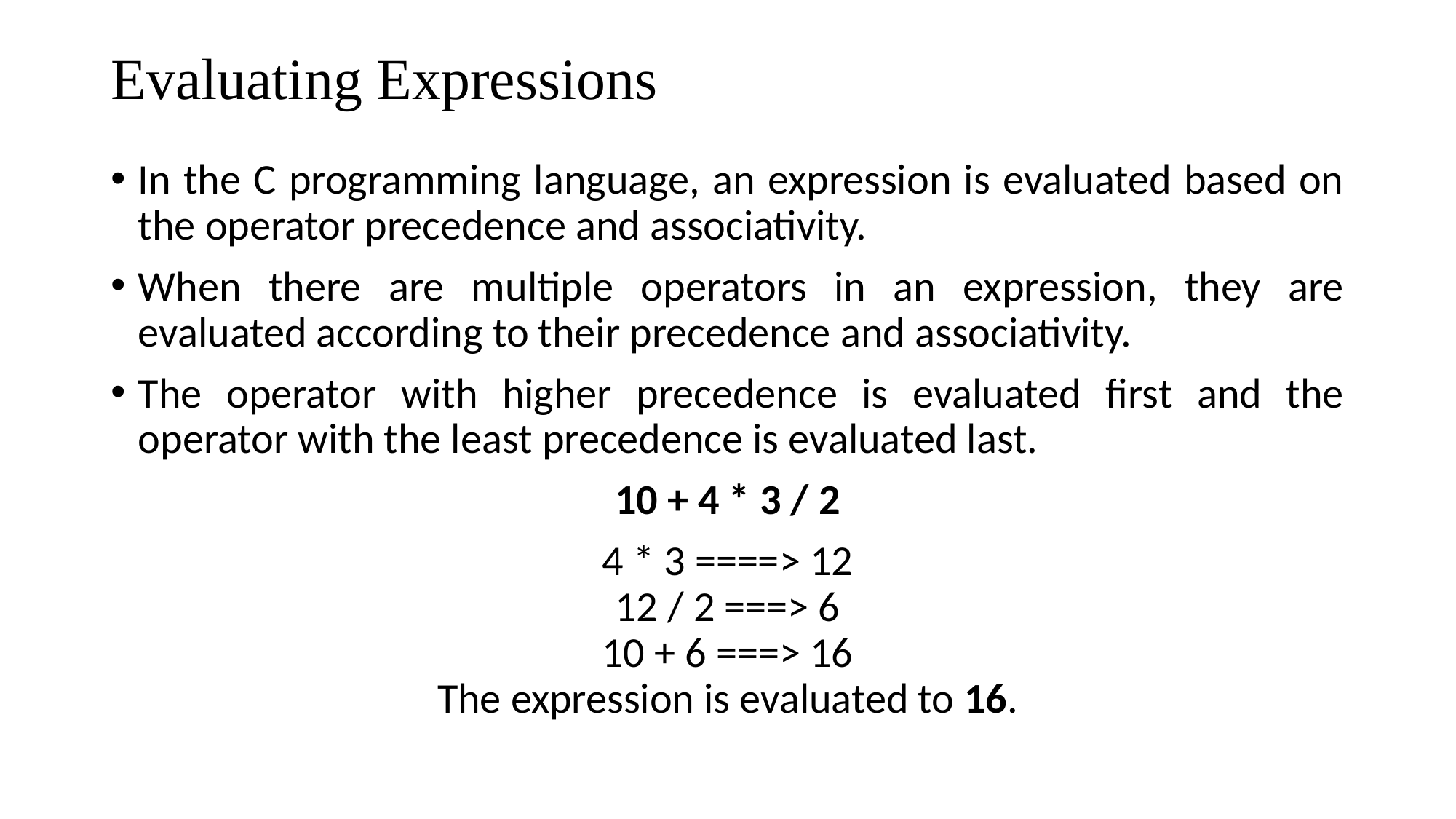

# Evaluating Expressions
In the C programming language, an expression is evaluated based on the operator precedence and associativity.
When there are multiple operators in an expression, they are evaluated according to their precedence and associativity.
The operator with higher precedence is evaluated first and the operator with the least precedence is evaluated last.
10 + 4 * 3 / 2
4 * 3 ====> 12
12 / 2 ===> 6
10 + 6 ===> 16
The expression is evaluated to 16.